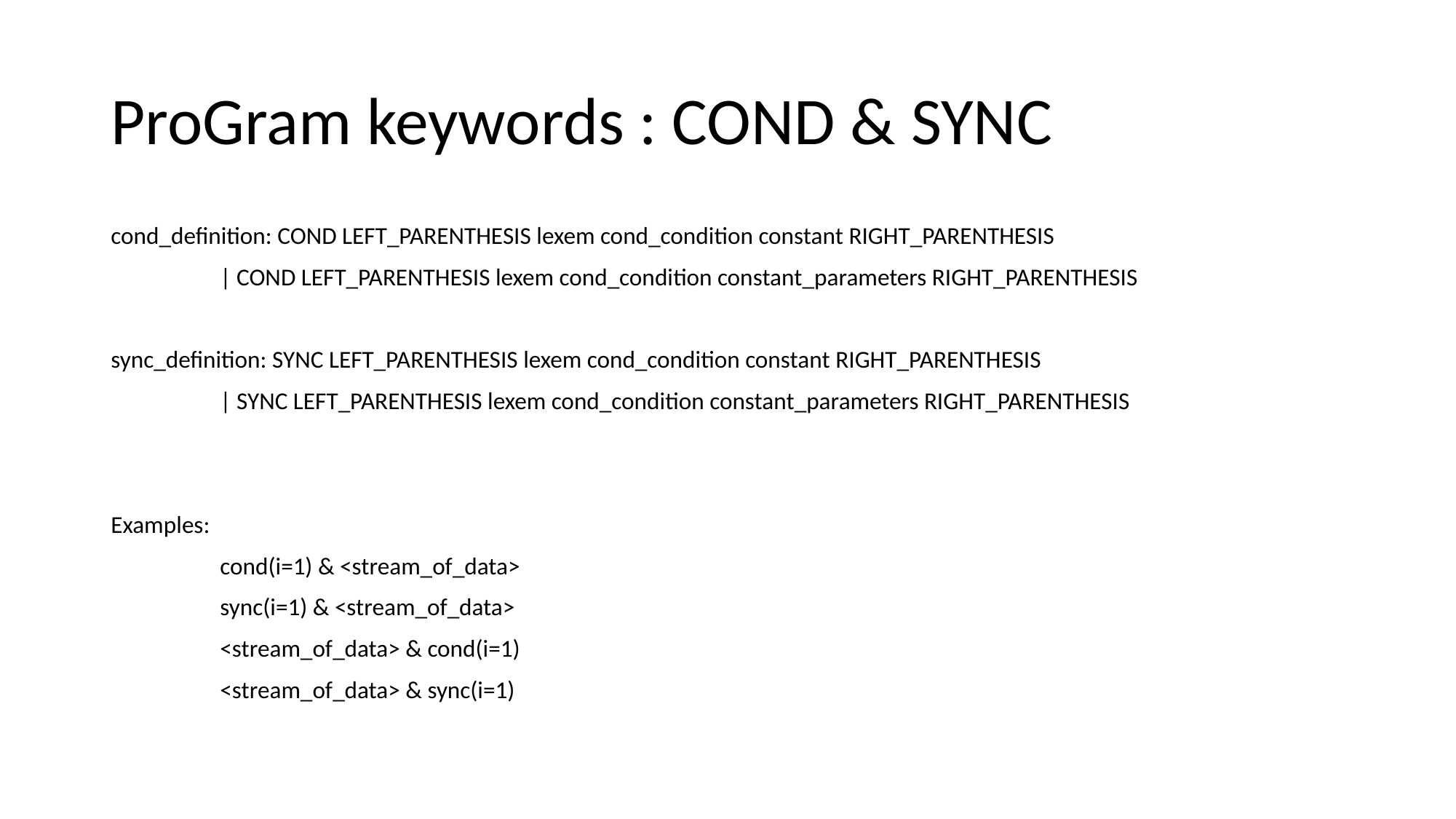

# ProGram keywords : COND & SYNC
cond_definition: COND LEFT_PARENTHESIS lexem cond_condition constant RIGHT_PARENTHESIS
	| COND LEFT_PARENTHESIS lexem cond_condition constant_parameters RIGHT_PARENTHESIS

sync_definition: SYNC LEFT_PARENTHESIS lexem cond_condition constant RIGHT_PARENTHESIS
	| SYNC LEFT_PARENTHESIS lexem cond_condition constant_parameters RIGHT_PARENTHESIS

Examples:
	cond(i=1) & <stream_of_data>
	sync(i=1) & <stream_of_data>
	<stream_of_data> & cond(i=1)
	<stream_of_data> & sync(i=1)